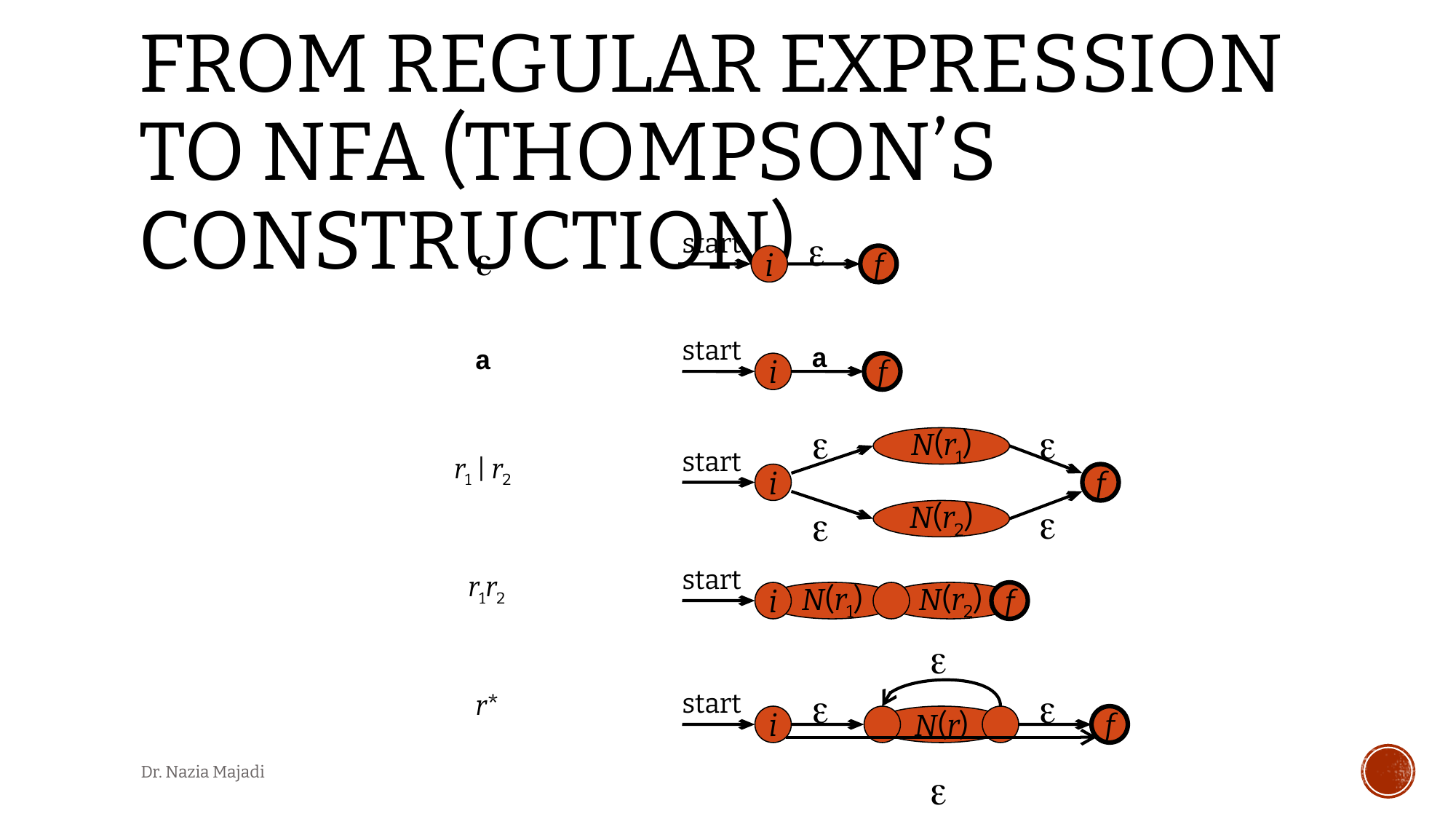

# From Regular Expression to NFA (Thompson’s Construction)
ε
start
ε
i
f

start
a
a
i
f

ε
ε
N(r1)
start
r1 | r2

i
f

ε
ε
N(r2)
start
r1r2
i
N(r1)

N(r2)
f

ε
ε
ε
start
r*
i

N(r)

f

Dr. Nazia Majadi
8
ε